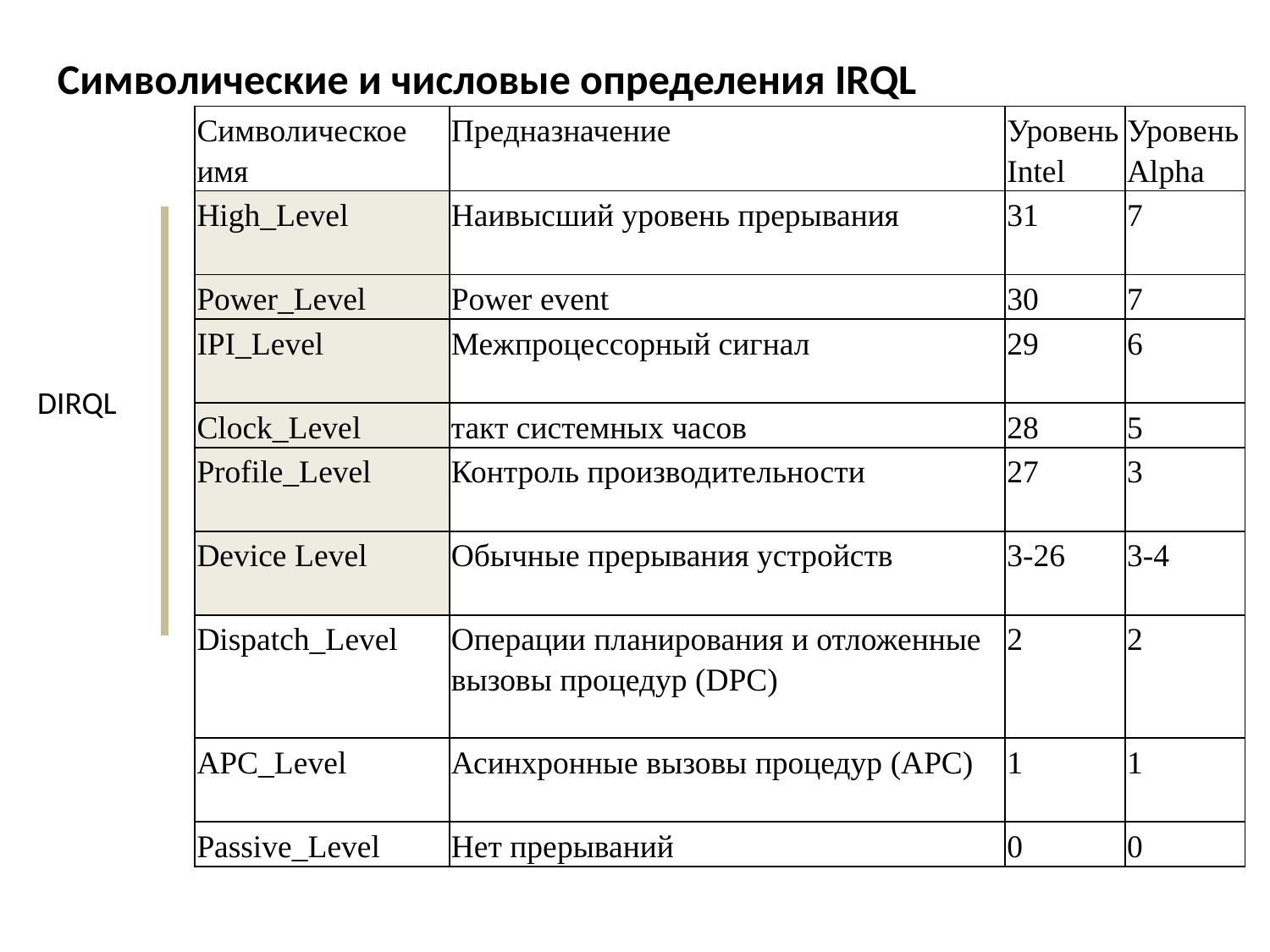

Символические и числовые определения IRQL
| Символическое имя | Предназначение | Уровень Intel | Уровень Alpha |
| --- | --- | --- | --- |
| High\_Level | Наивысший уровень прерывания | 31 | 7 |
| Power\_Level | Power event | 30 | 7 |
| IPI\_Level | Межпроцессорный сигнал | 29 | 6 |
| Clock\_Level | такт системных часов | 28 | 5 |
| Profile\_Level | Контроль производительности | 27 | 3 |
| Device Level | Обычные прерывания устройств | 3-26 | 3-4 |
| Dispatch\_Level | Операции планирования и отложенные вызовы процедур (DPC) | 2 | 2 |
| APC\_Level | Асинхронные вызовы процедур (APC) | 1 | 1 |
| Passive\_Level | Нет прерываний | 0 | 0 |
DIRQL